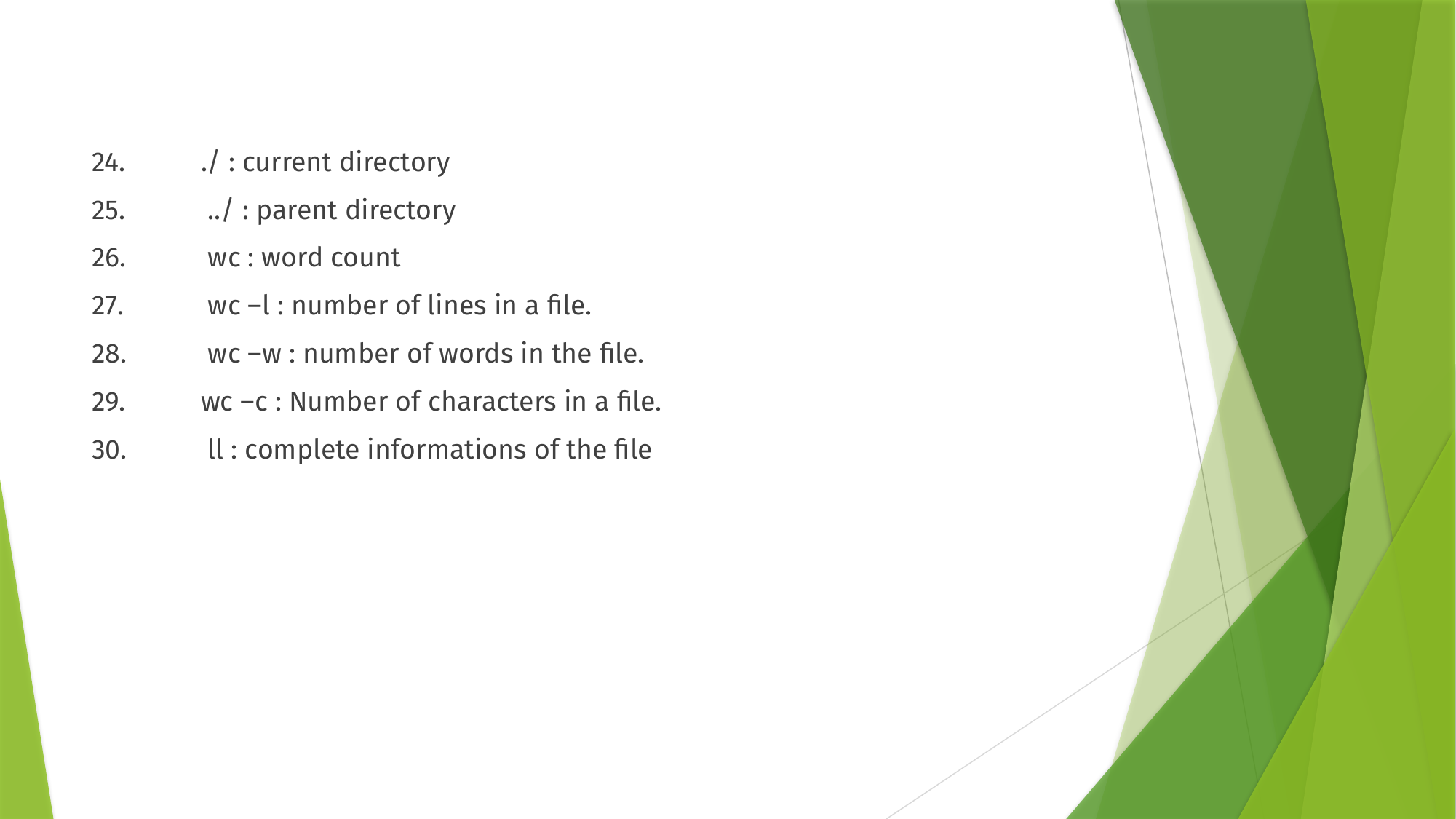

#
24.	./ : current directory
25.	 ../ : parent directory
26.	 wc : word count
27.	 wc –l : number of lines in a file.
28.	 wc –w : number of words in the file.
29.	wc –c : Number of characters in a file.
30.	 ll : complete informations of the file